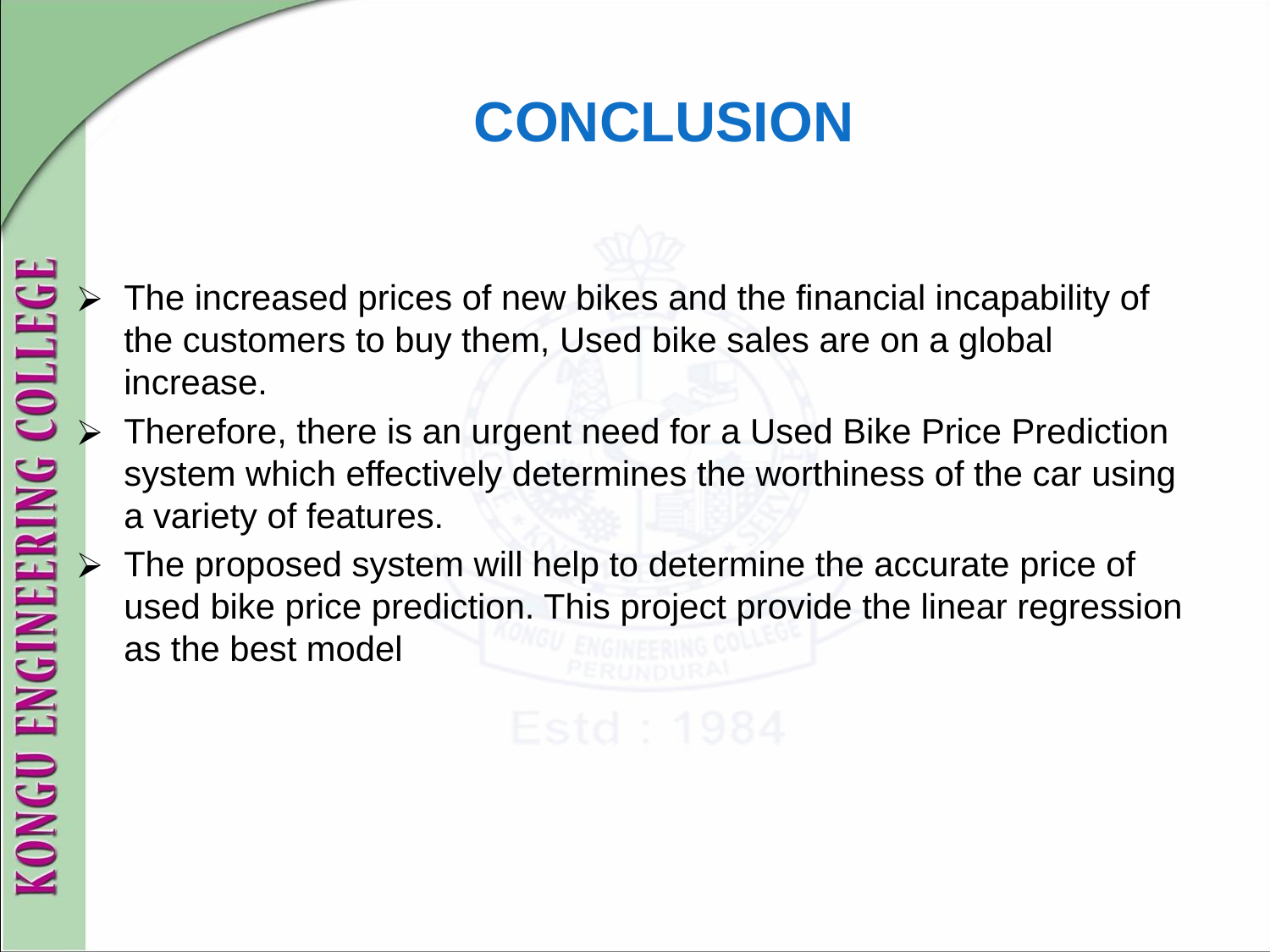

# CONCLUSION
The increased prices of new bikes and the financial incapability of the customers to buy them, Used bike sales are on a global increase.
Therefore, there is an urgent need for a Used Bike Price Prediction system which effectively determines the worthiness of the car using a variety of features.
The proposed system will help to determine the accurate price of used bike price prediction. This project provide the linear regression as the best model